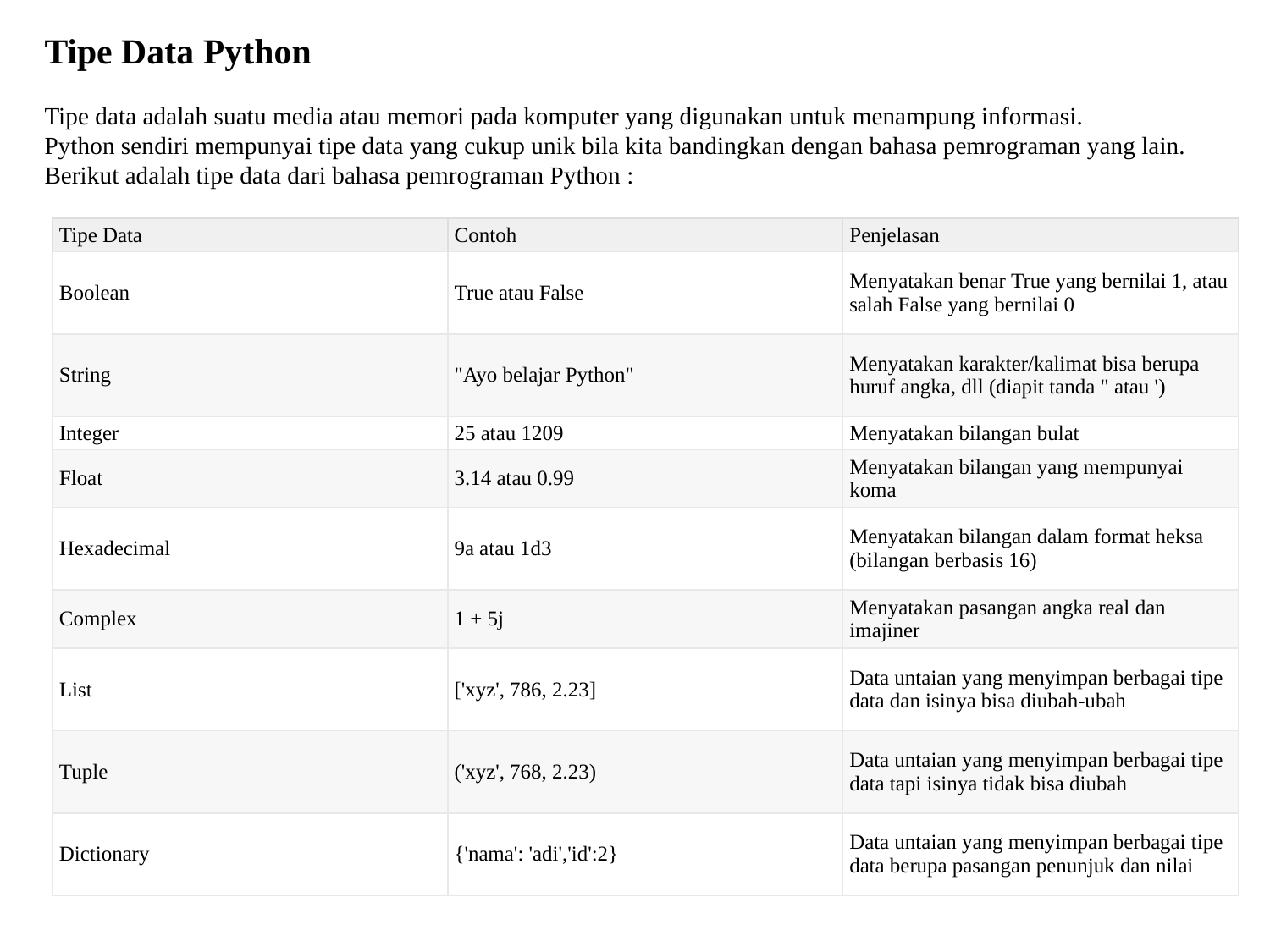

Tipe Data Python

Tipe data adalah suatu media atau memori pada komputer yang digunakan untuk menampung informasi.
Python sendiri mempunyai tipe data yang cukup unik bila kita bandingkan dengan bahasa pemrograman yang lain.
Berikut adalah tipe data dari bahasa pemrograman Python :
| Tipe Data | Contoh | Penjelasan |
| --- | --- | --- |
| Boolean | True atau False | Menyatakan benar True yang bernilai 1, atau salah False yang bernilai 0 |
| String | "Ayo belajar Python" | Menyatakan karakter/kalimat bisa berupa huruf angka, dll (diapit tanda " atau ') |
| Integer | 25 atau 1209 | Menyatakan bilangan bulat |
| Float | 3.14 atau 0.99 | Menyatakan bilangan yang mempunyai koma |
| Hexadecimal | 9a atau 1d3 | Menyatakan bilangan dalam format heksa (bilangan berbasis 16) |
| Complex | 1 + 5j | Menyatakan pasangan angka real dan imajiner |
| List | ['xyz', 786, 2.23] | Data untaian yang menyimpan berbagai tipe data dan isinya bisa diubah-ubah |
| Tuple | ('xyz', 768, 2.23) | Data untaian yang menyimpan berbagai tipe data tapi isinya tidak bisa diubah |
| Dictionary | {'nama': 'adi','id':2} | Data untaian yang menyimpan berbagai tipe data berupa pasangan penunjuk dan nilai |